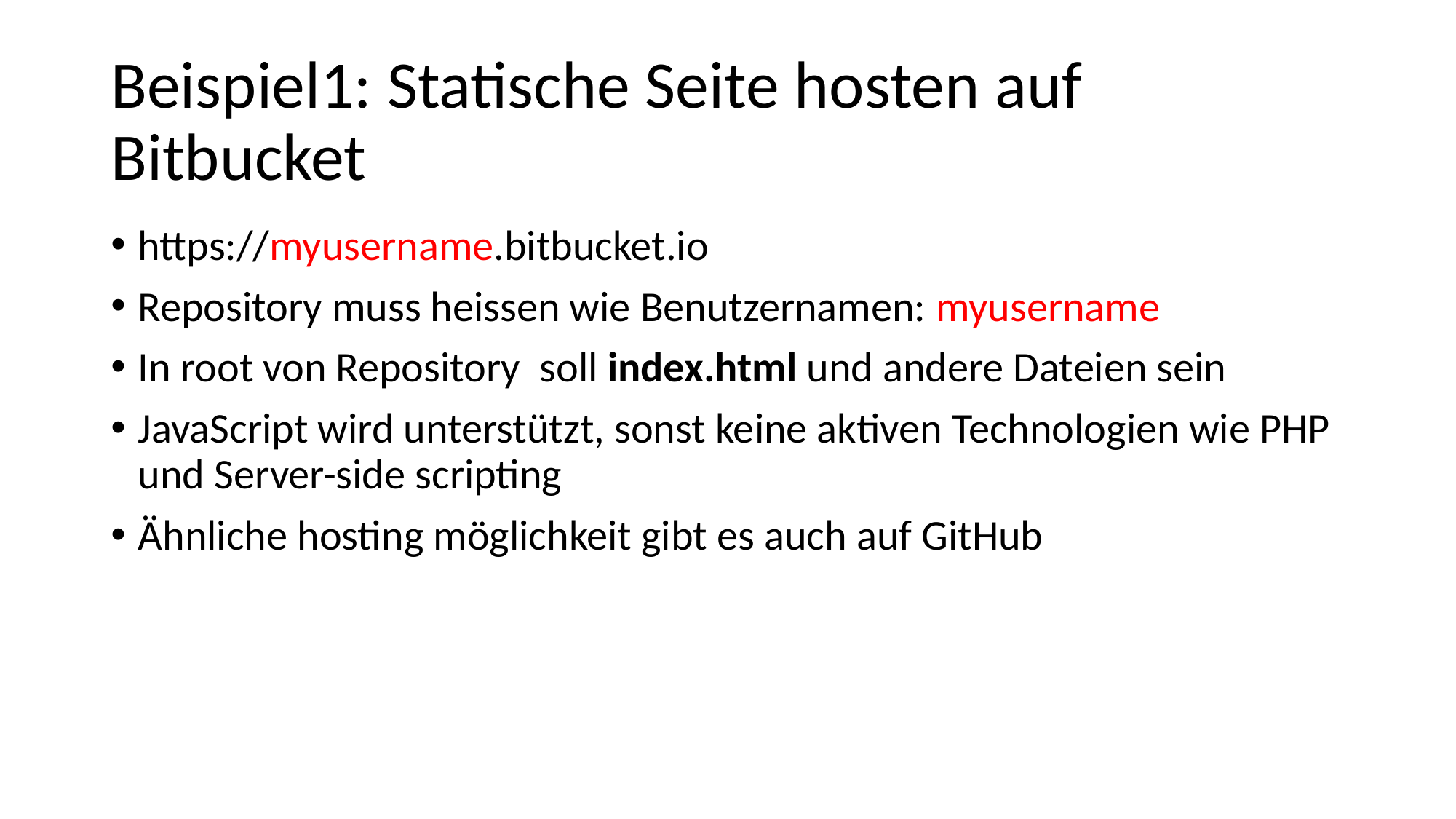

# Beispiel1: Statische Seite hosten auf Bitbucket
https://myusername.bitbucket.io
Repository muss heissen wie Benutzernamen: myusername
In root von Repository  soll index.html und andere Dateien sein
JavaScript wird unterstützt, sonst keine aktiven Technologien wie PHP und Server-side scripting
Ähnliche hosting möglichkeit gibt es auch auf GitHub